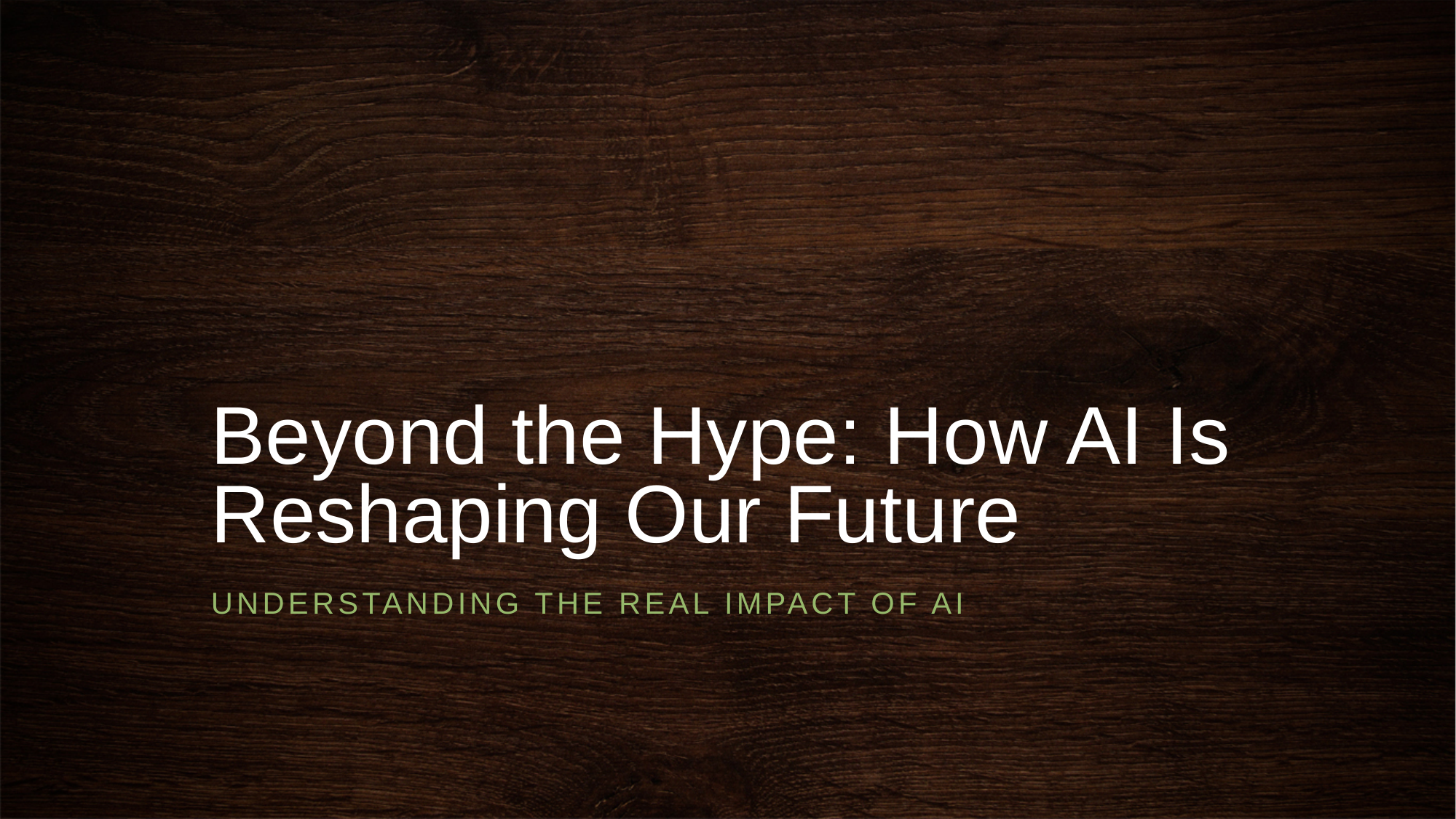

# Beyond the Hype: How AI Is Reshaping Our Future
Understanding the real Impact of AI